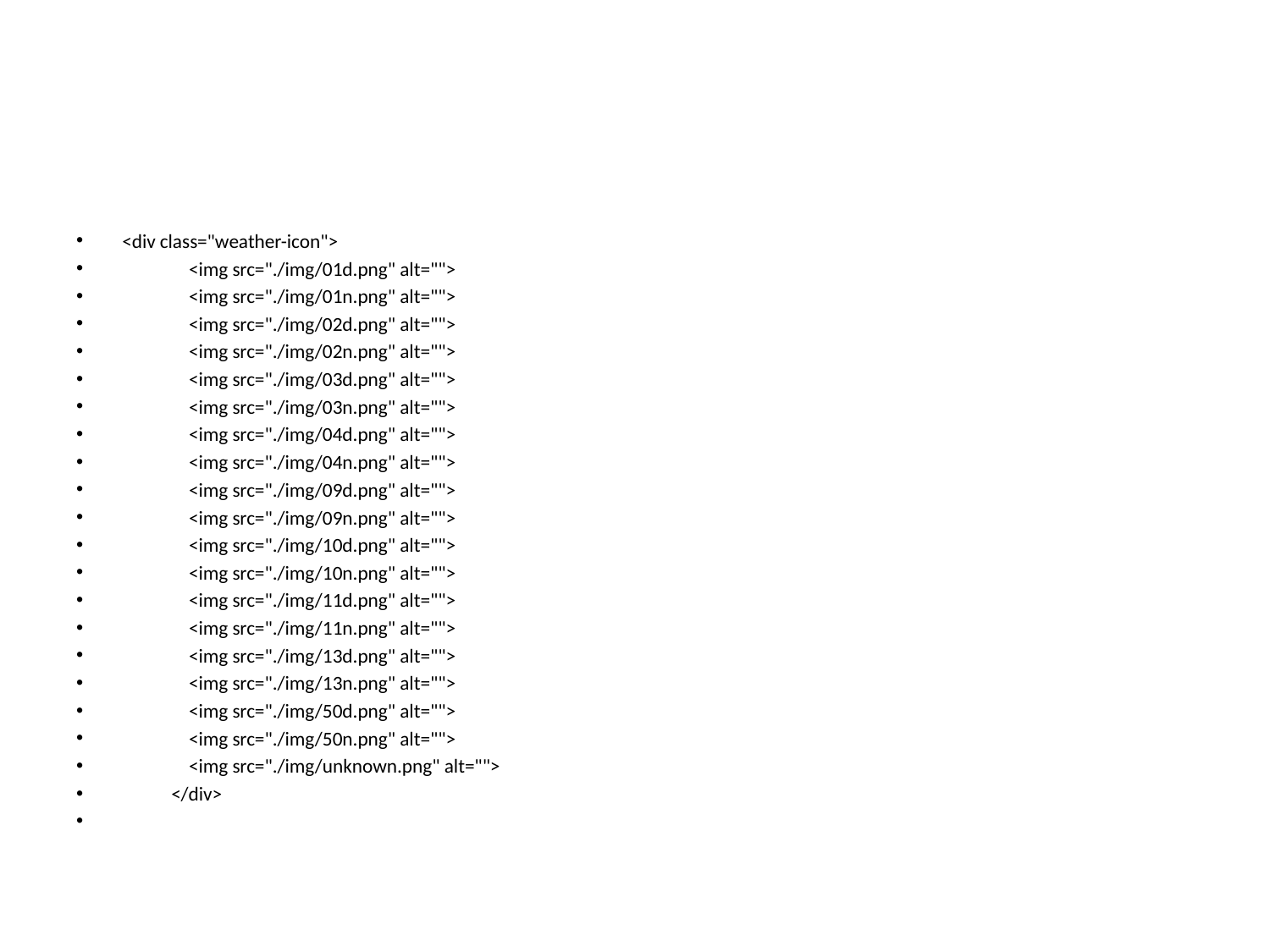

#
 <div class="weather-icon">
                <img src="./img/01d.png" alt="">
                <img src="./img/01n.png" alt="">
                <img src="./img/02d.png" alt="">
                <img src="./img/02n.png" alt="">
                <img src="./img/03d.png" alt="">
                <img src="./img/03n.png" alt="">
                <img src="./img/04d.png" alt="">
                <img src="./img/04n.png" alt="">
                <img src="./img/09d.png" alt="">
                <img src="./img/09n.png" alt="">
                <img src="./img/10d.png" alt="">
                <img src="./img/10n.png" alt="">
                <img src="./img/11d.png" alt="">
                <img src="./img/11n.png" alt="">
                <img src="./img/13d.png" alt="">
                <img src="./img/13n.png" alt="">
                <img src="./img/50d.png" alt="">
                <img src="./img/50n.png" alt="">
                <img src="./img/unknown.png" alt="">
            </div>